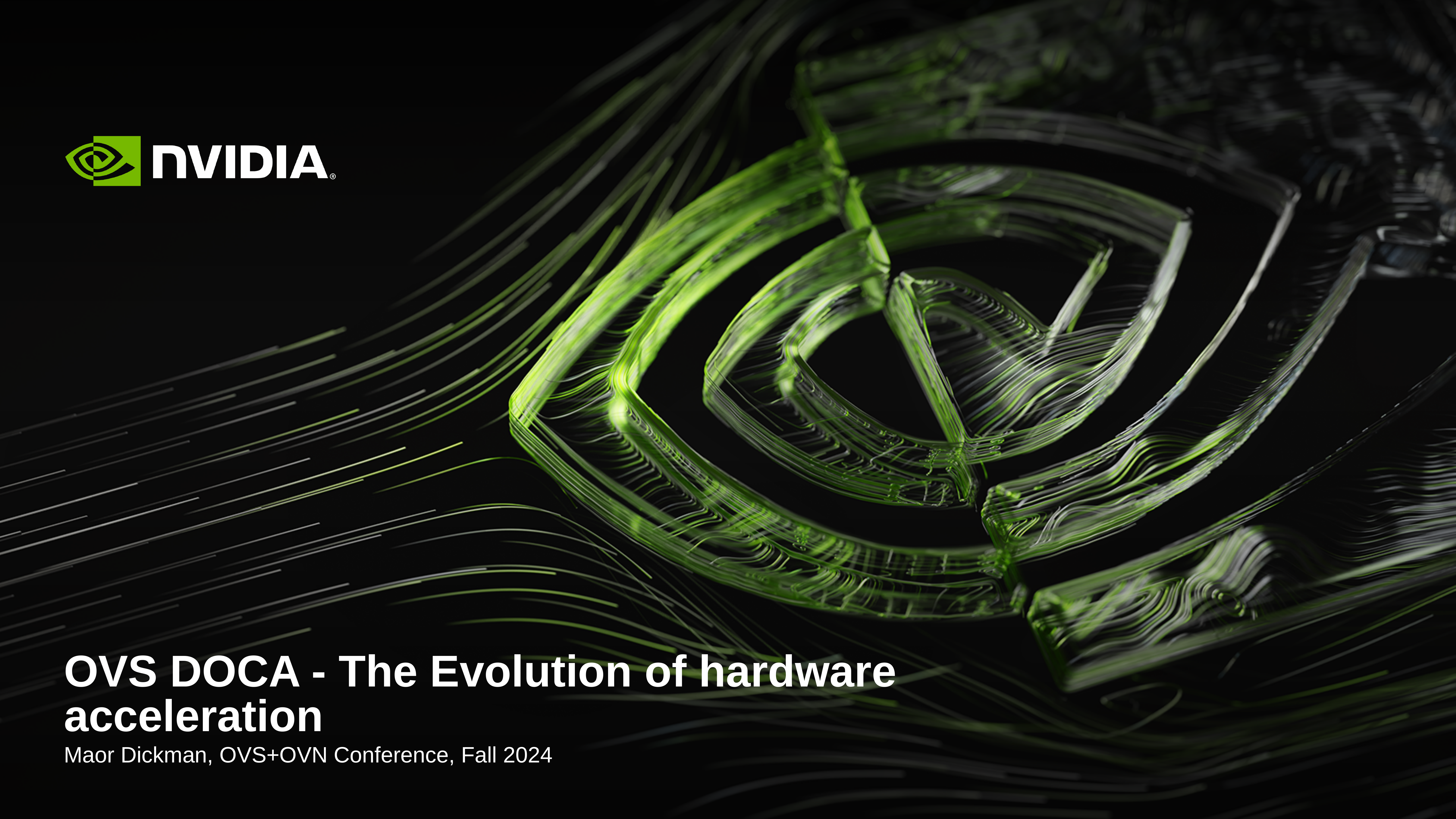

# OVS DOCA - The Evolution of hardware acceleration
Maor Dickman, OVS+OVN Conference, Fall 2024